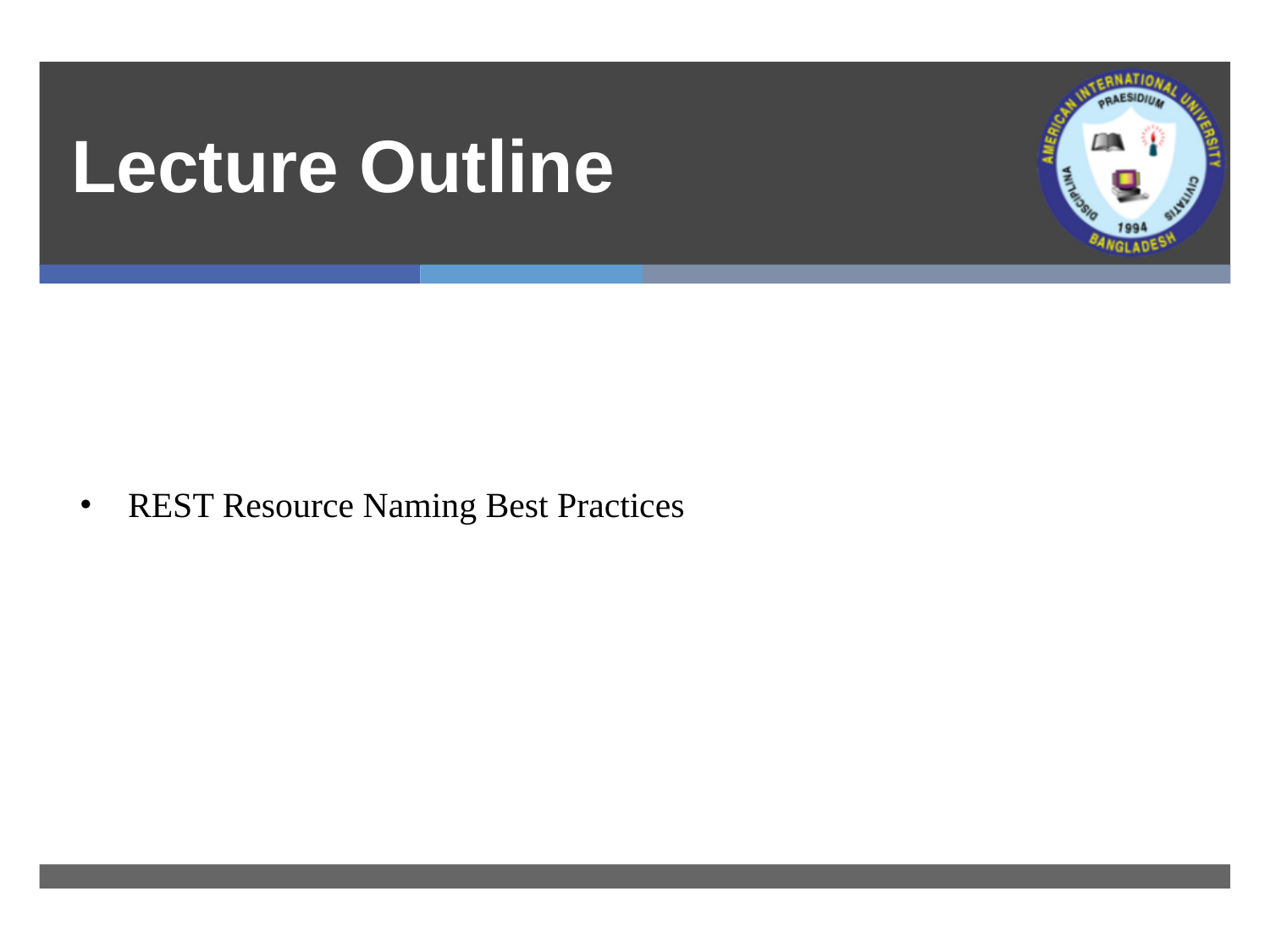

# Lecture Outline
REST Resource Naming Best Practices